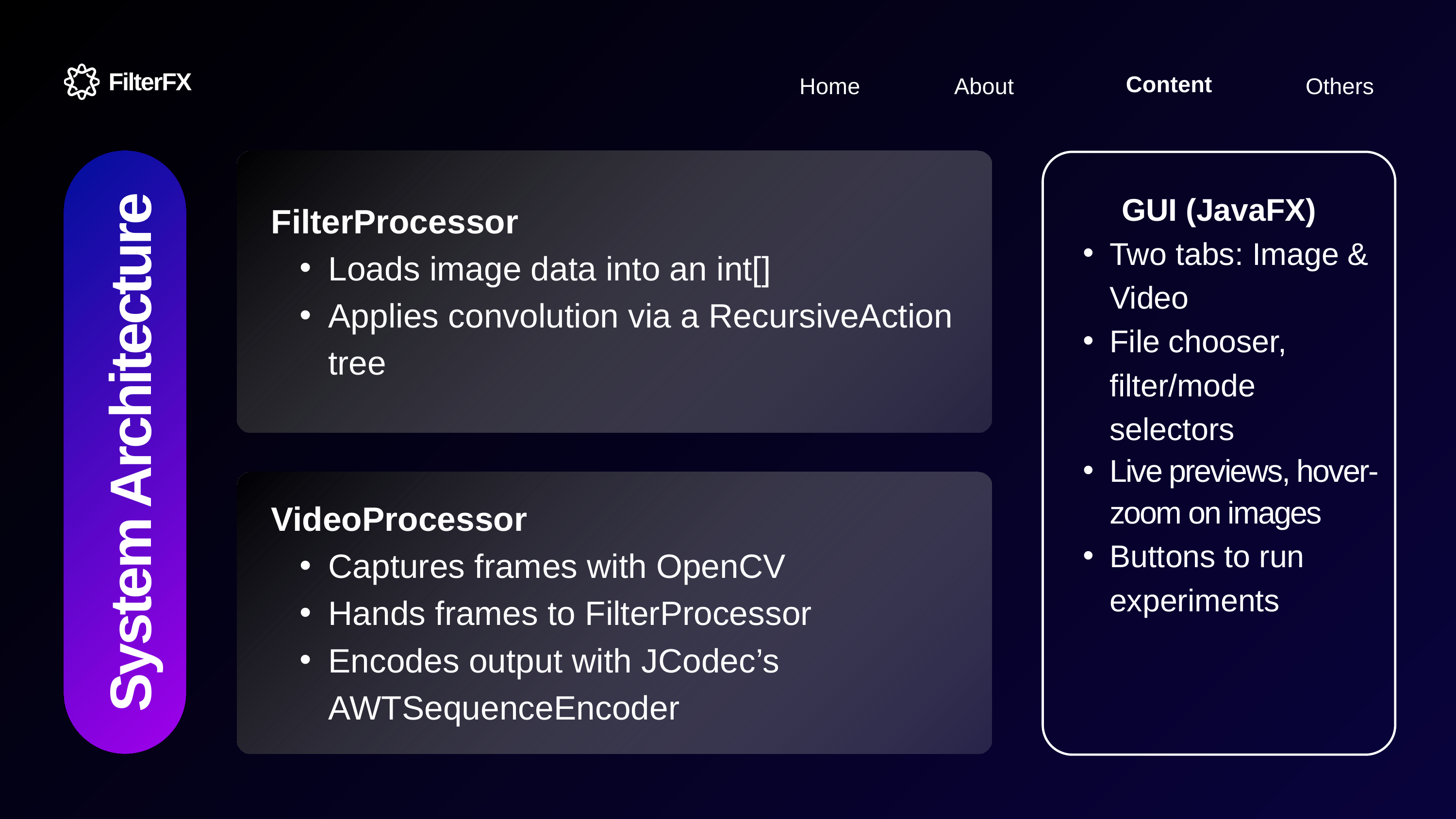

FilterFX

Content
Home
Others
About

GUI (JavaFX)
Two tabs: Image & Video
File chooser, filter/mode selectors
Live previews, hover-zoom on images
Buttons to run experiments
FilterProcessor
Loads image data into an int[]
Applies convolution via a RecursiveAction tree
System Architecture

VideoProcessor
Captures frames with OpenCV
Hands frames to FilterProcessor
Encodes output with JCodec’s AWTSequenceEncoder